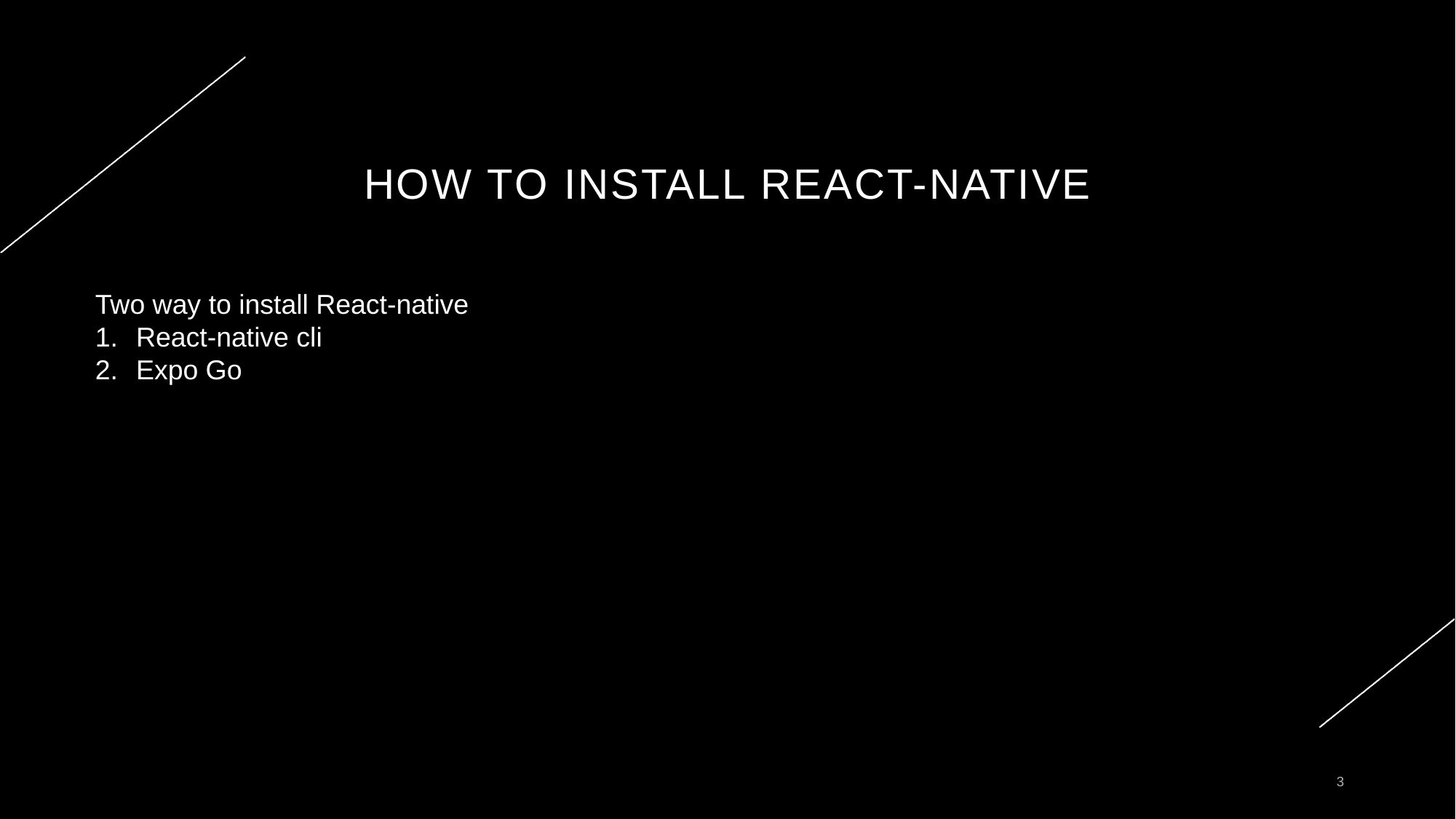

# How to Install React-native
Two way to install React-native
React-native cli
Expo Go
3